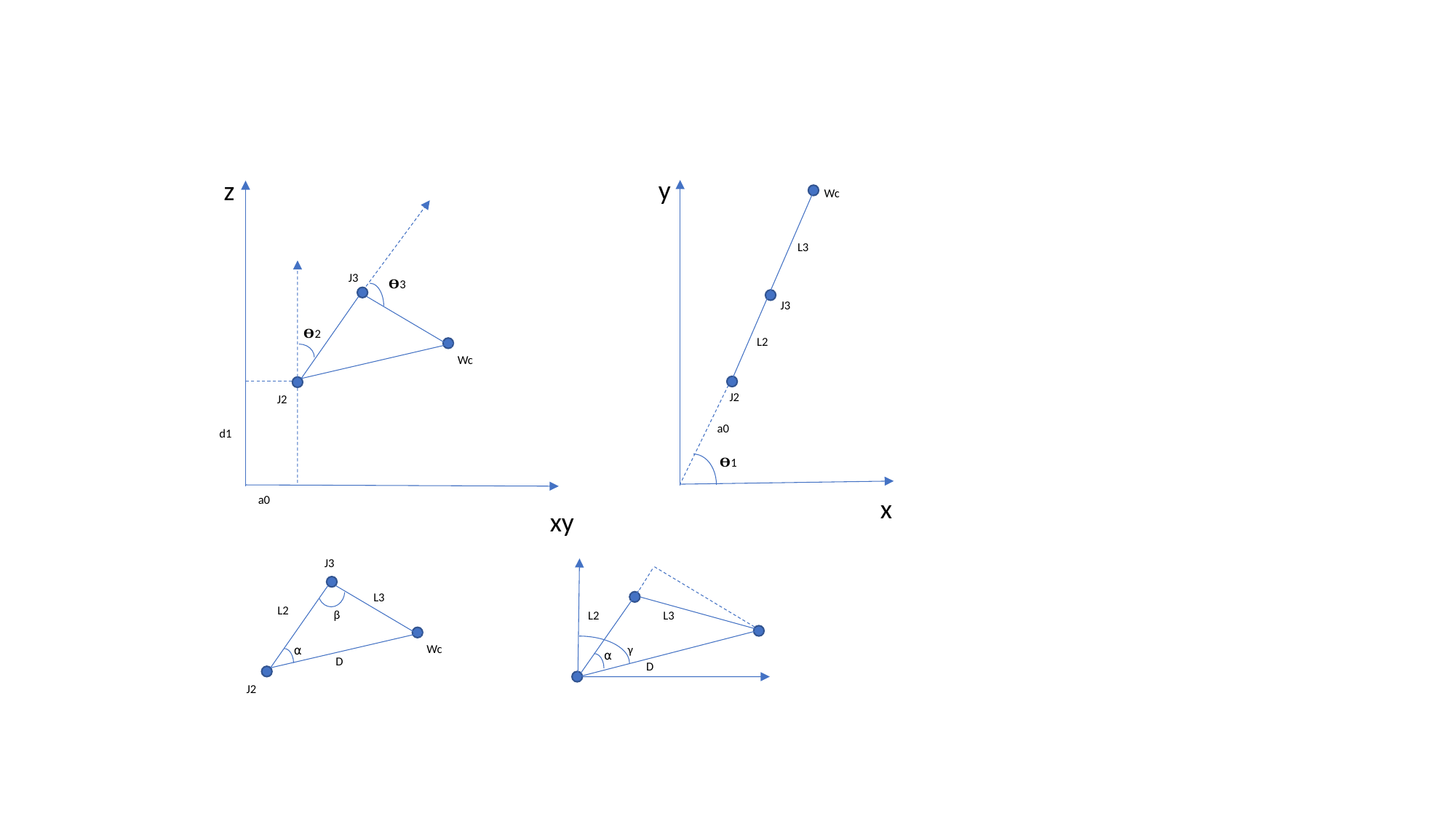

y
z
J3
𝚹3

𝚹2

Wc

J2
d1
a0
xy
Wc

L3

J3
L2

J2
a0
𝚹1

x
J3

L3
L2
β

Wc
⍺
D

J2

L2
L3

γ
⍺
D